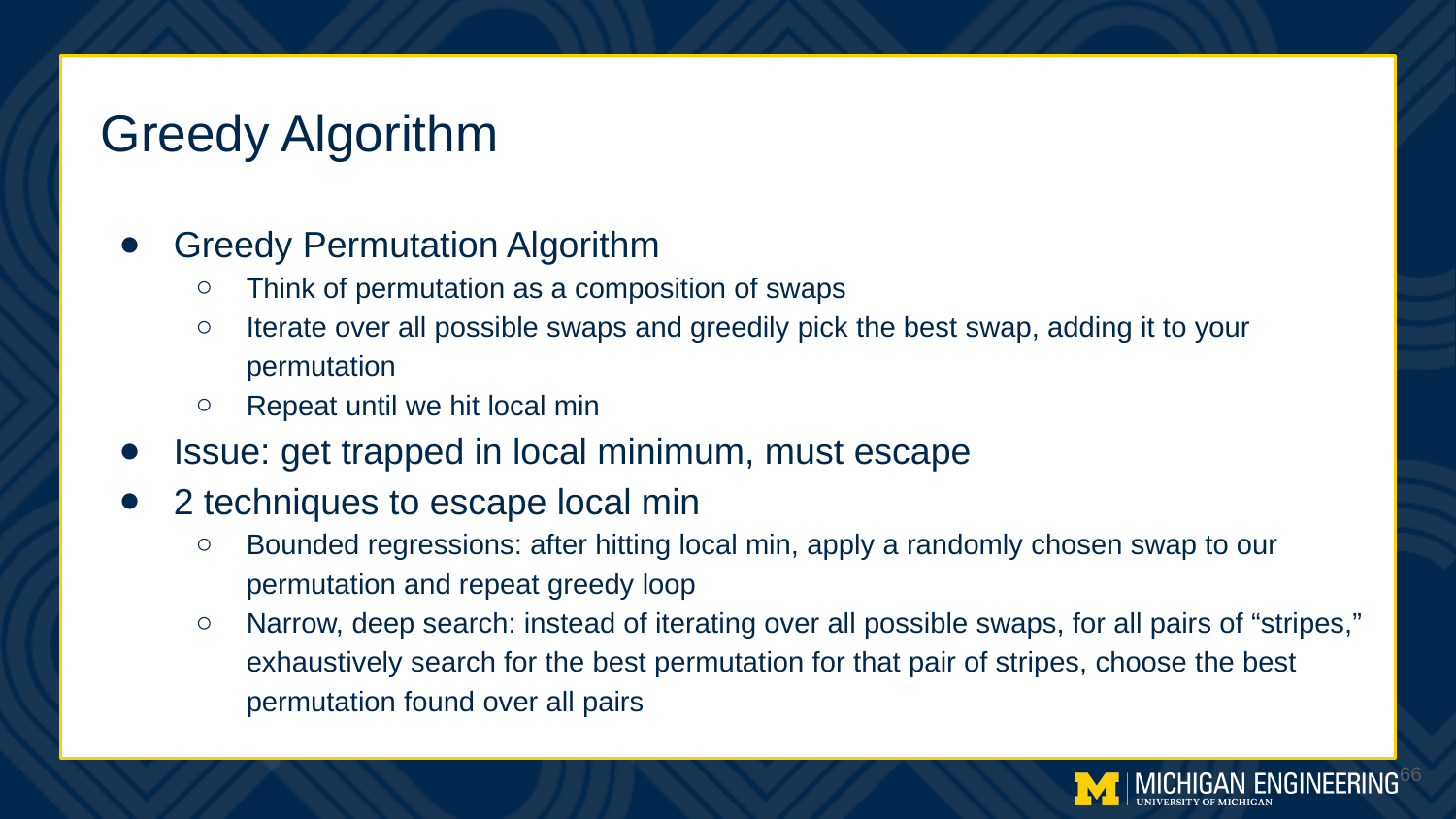

# Greedy Algorithm
Greedy Permutation Algorithm
Think of permutation as a composition of swaps
Iterate over all possible swaps and greedily pick the best swap, adding it to your permutation
Repeat until we hit local min
Issue: get trapped in local minimum, must escape
2 techniques to escape local min
Bounded regressions: after hitting local min, apply a randomly chosen swap to our permutation and repeat greedy loop
Narrow, deep search: instead of iterating over all possible swaps, for all pairs of “stripes,” exhaustively search for the best permutation for that pair of stripes, choose the best permutation found over all pairs
66